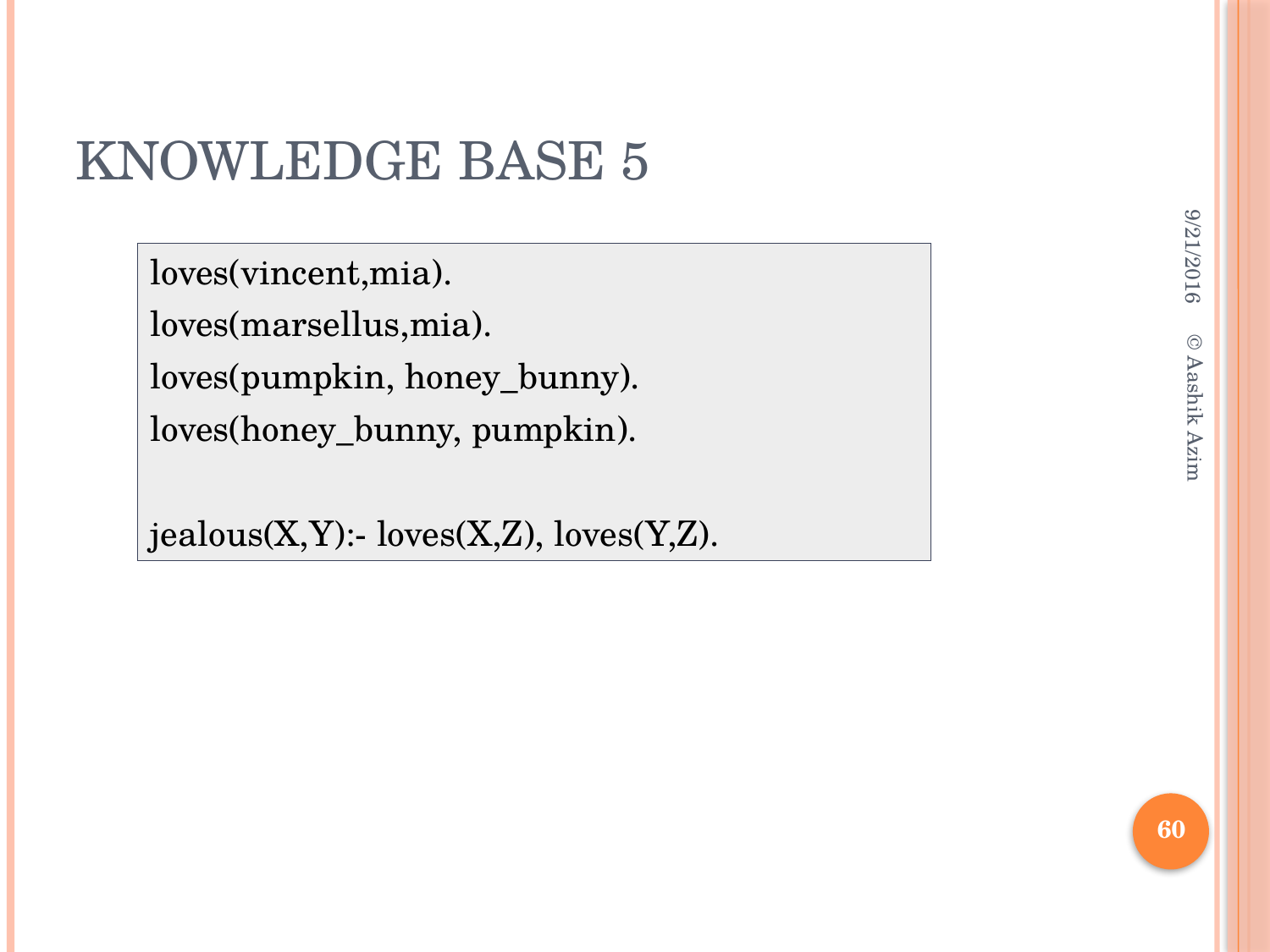

# Knowledge Base 5
9/21/2016
loves(vincent,mia).
loves(marsellus,mia).
loves(pumpkin, honey_bunny).
loves(honey_bunny, pumpkin).

jealous(X,Y):- loves(X,Z), loves(Y,Z).
© Aashik Azim
60